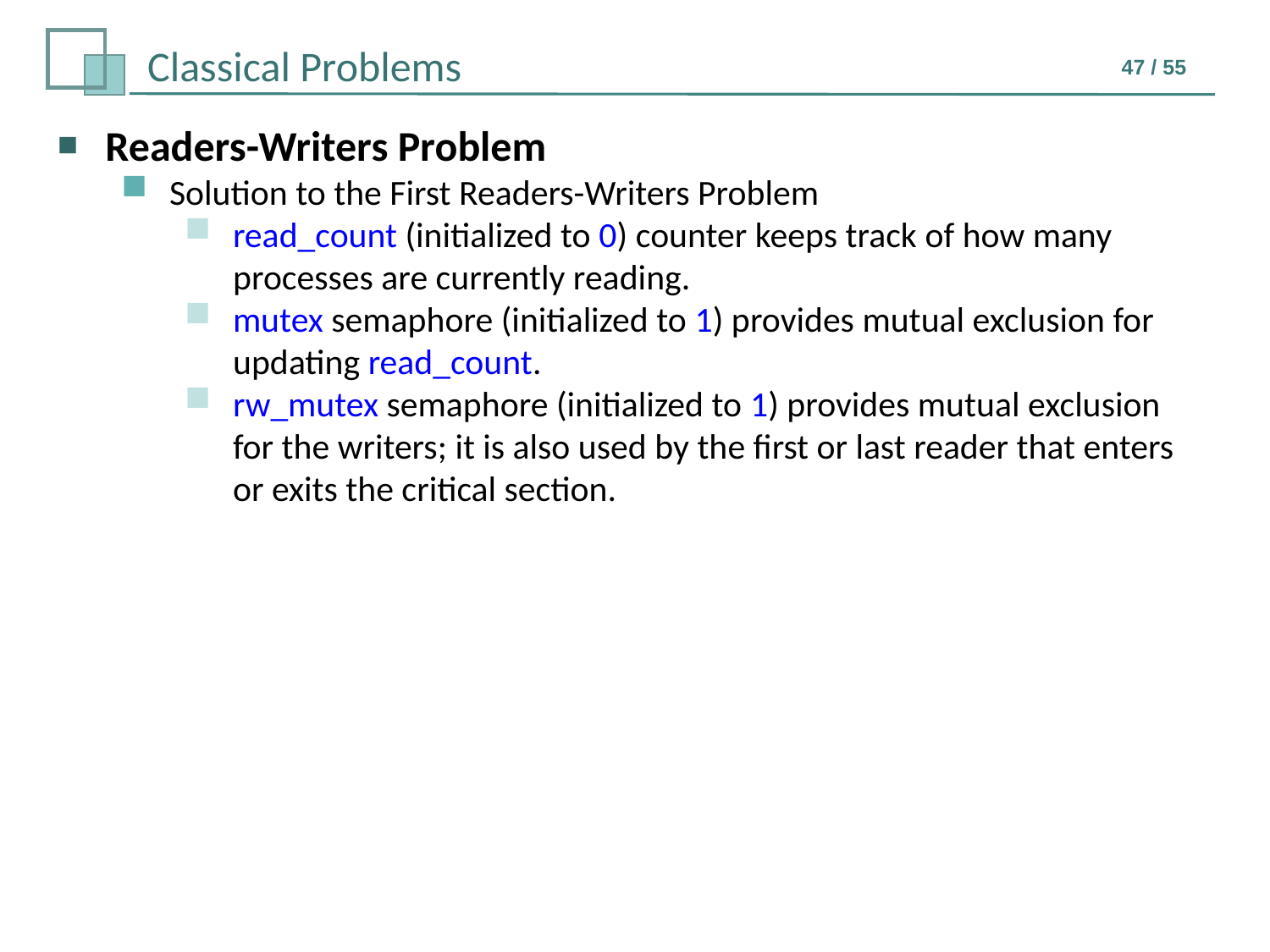

Readers-Writers Problem
Solution to the First Readers-Writers Problem
read_count (initialized to 0) counter keeps track of how many processes are currently reading.
mutex semaphore (initialized to 1) provides mutual exclusion for updating read_count.
rw_mutex semaphore (initialized to 1) provides mutual exclusion for the writers; it is also used by the first or last reader that enters or exits the critical section.